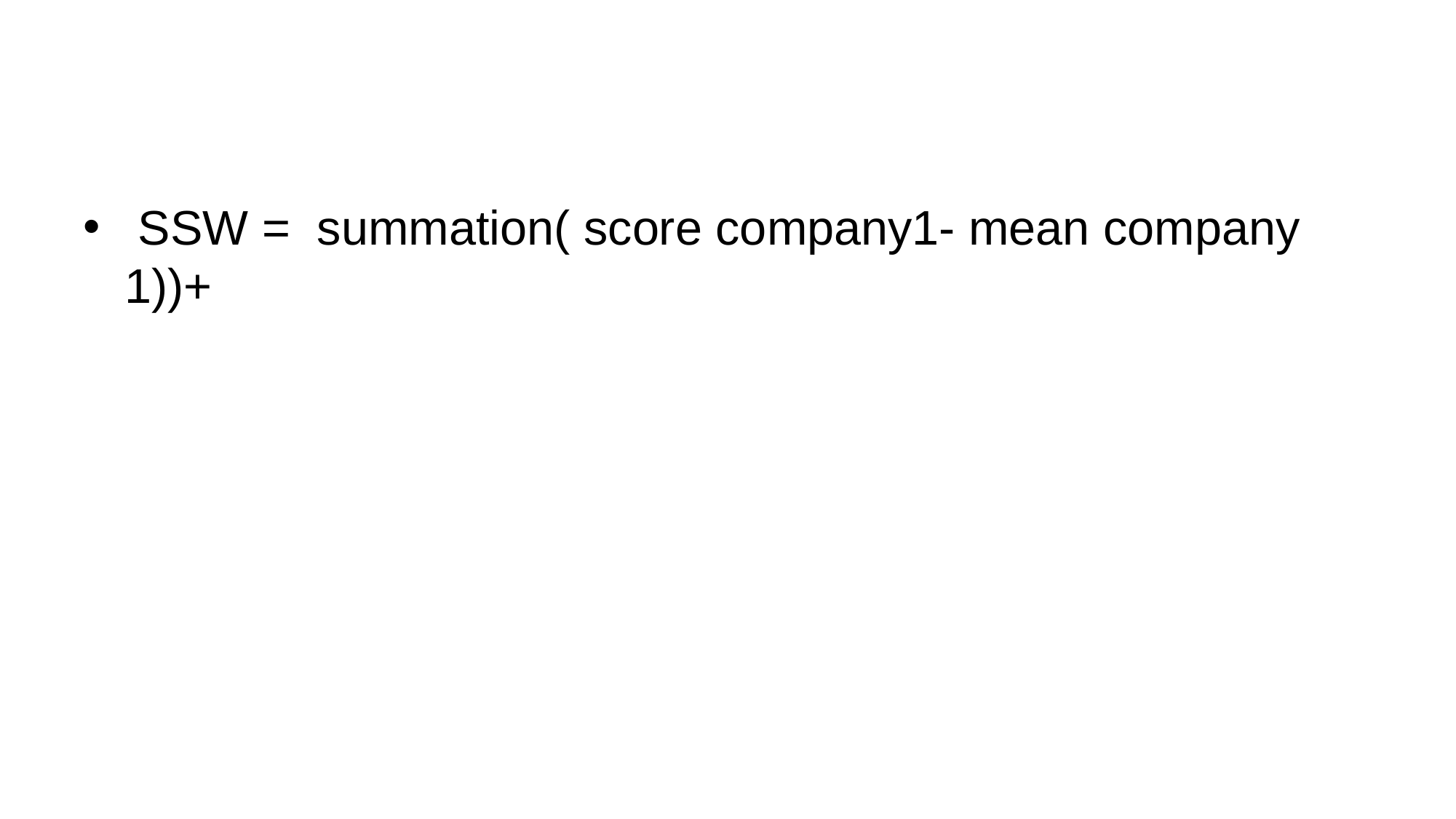

#
 SSW =  summation( score company1- mean company 1))+